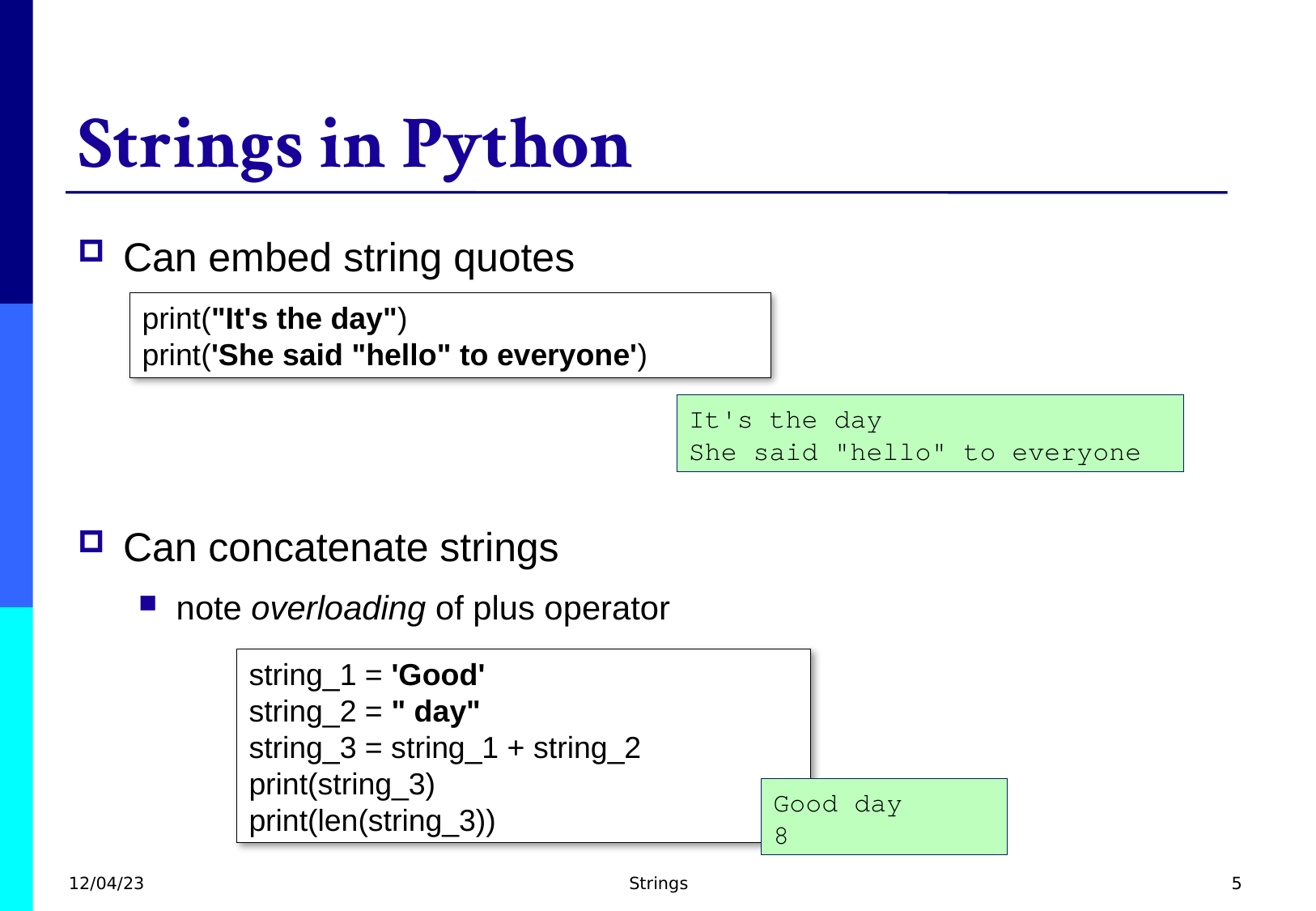

# Strings in Python
Can embed string quotes

Can concatenate strings
note overloading of plus operator

print("It's the day")
print('She said "hello" to everyone')
It's the day
She said "hello" to everyone
string_1 = 'Good'
string_2 = " day"
string_3 = string_1 + string_2
print(string_3)
print(len(string_3))
Good day
8
12/04/23
Strings
5